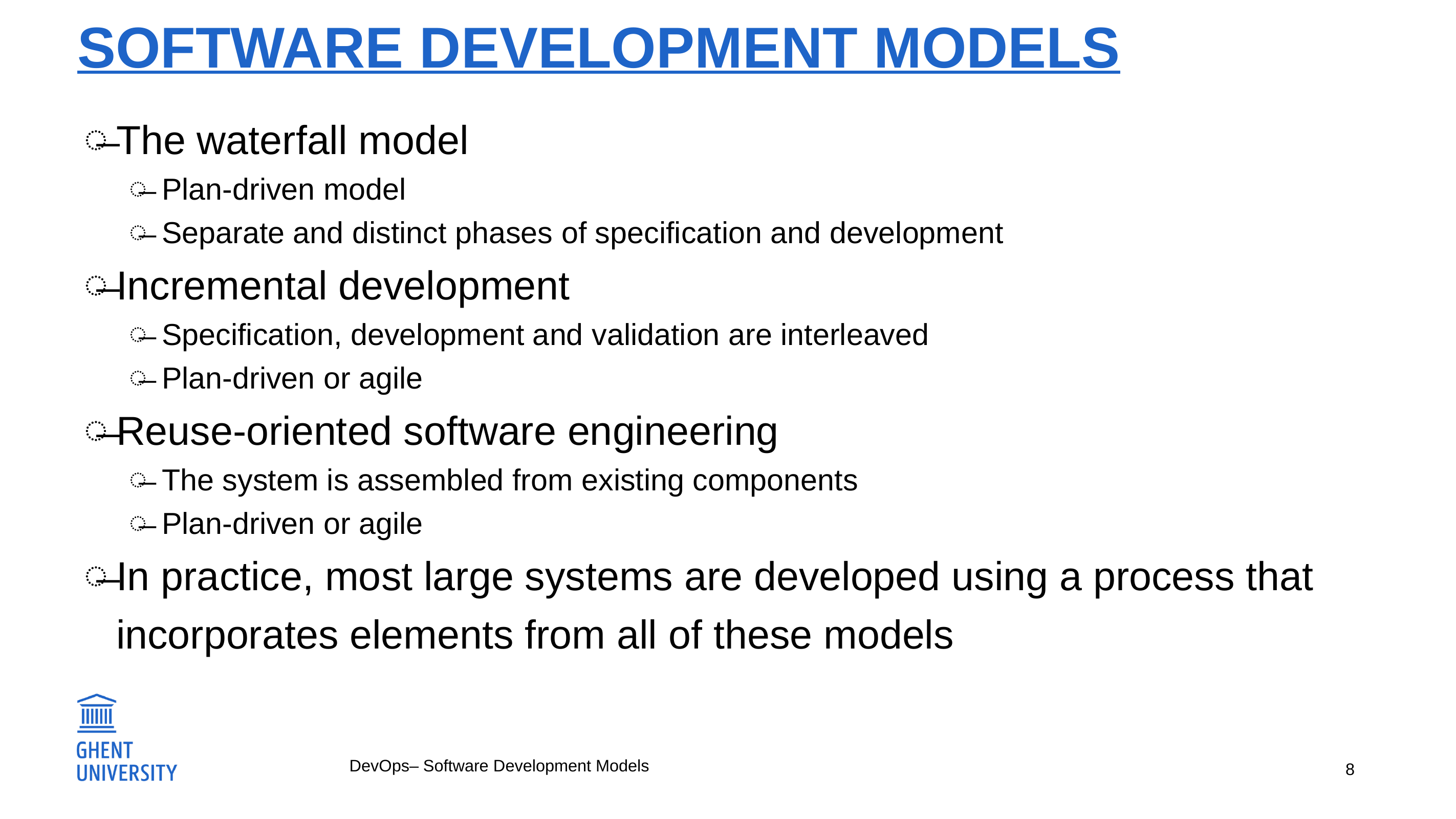

# Software development models
The waterfall model
Plan-driven model
Separate and distinct phases of specification and development
Incremental development
Specification, development and validation are interleaved
Plan-driven or agile
Reuse-oriented software engineering
The system is assembled from existing components
Plan-driven or agile
In practice, most large systems are developed using a process that incorporates elements from all of these models